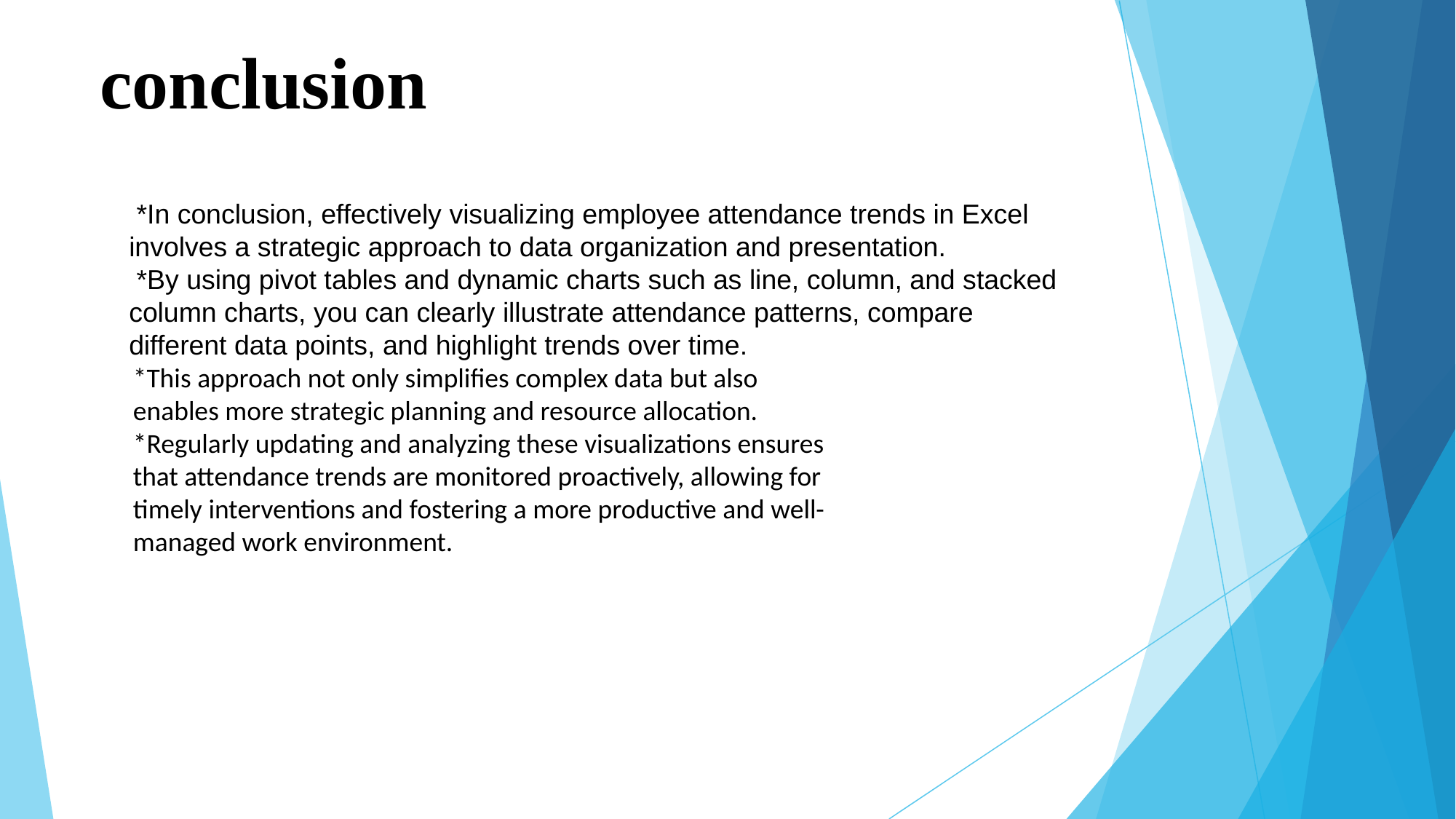

# conclusion
 *In conclusion, effectively visualizing employee attendance trends in Excel involves a strategic approach to data organization and presentation.
 *By using pivot tables and dynamic charts such as line, column, and stacked column charts, you can clearly illustrate attendance patterns, compare different data points, and highlight trends over time.
*This approach not only simplifies complex data but also enables more strategic planning and resource allocation.
*Regularly updating and analyzing these visualizations ensures that attendance trends are monitored proactively, allowing for timely interventions and fostering a more productive and well-managed work environment.